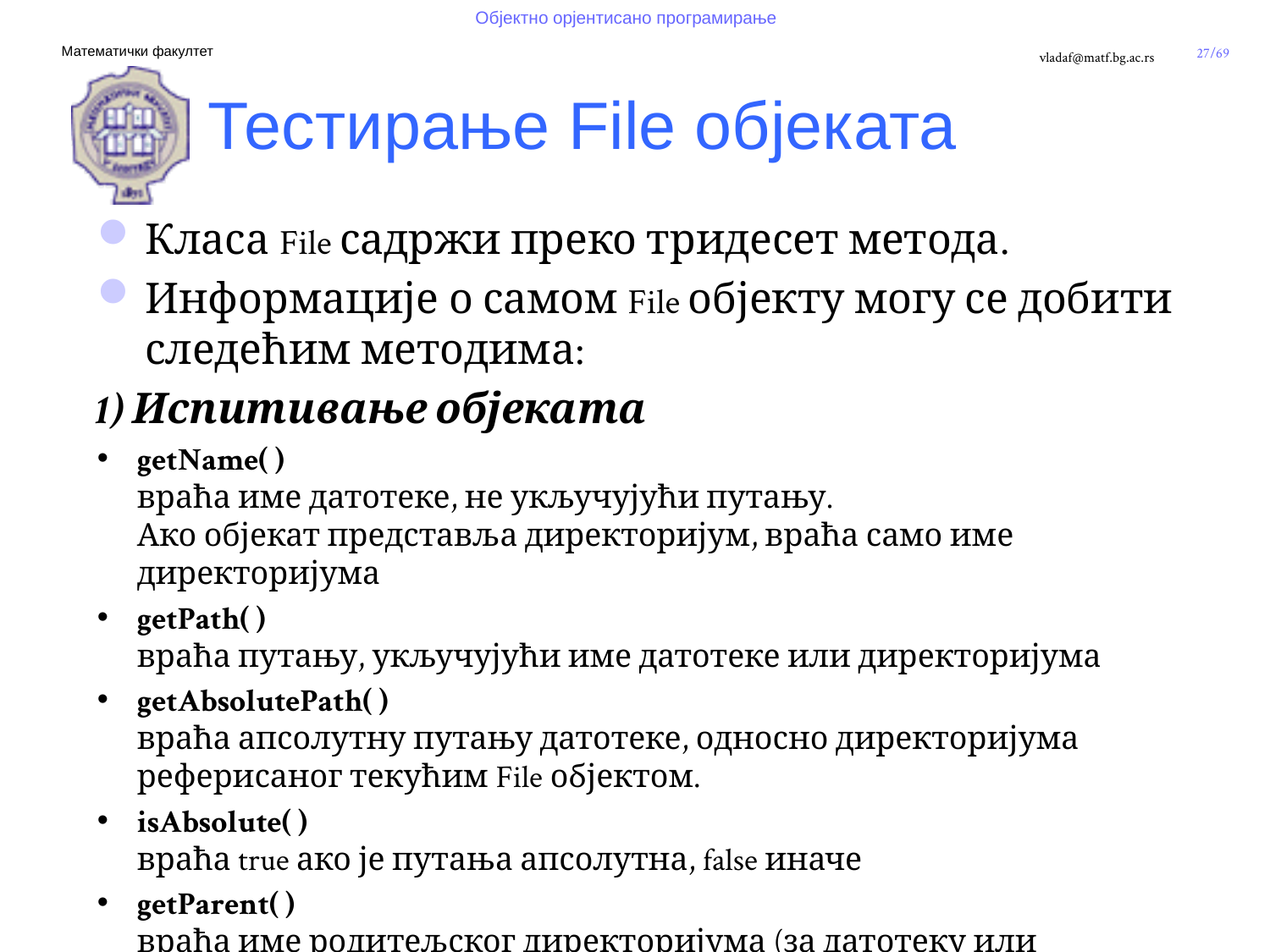

Тестирање File објеката
Класа File садржи преко тридесет метода.
Информације о самом File објекту могу се добити следећим методима:
1) Испитивање објеката
getName( )
враћа име датотеке, не укључујући путању.
Ако објекат представља директоријум, враћа само име директоријума
getPath( )
враћа путању, укључујући име датотеке или директоријума
getAbsolutePath( )
враћа апсолутну путању датотеке, односно директоријума реферисаног текућим File објектом.
isAbsolute( )
враћа true ако је путања апсолутна, false иначе
getParent( )
враћа име родитељског директоријума (за датотеку или директоријум).